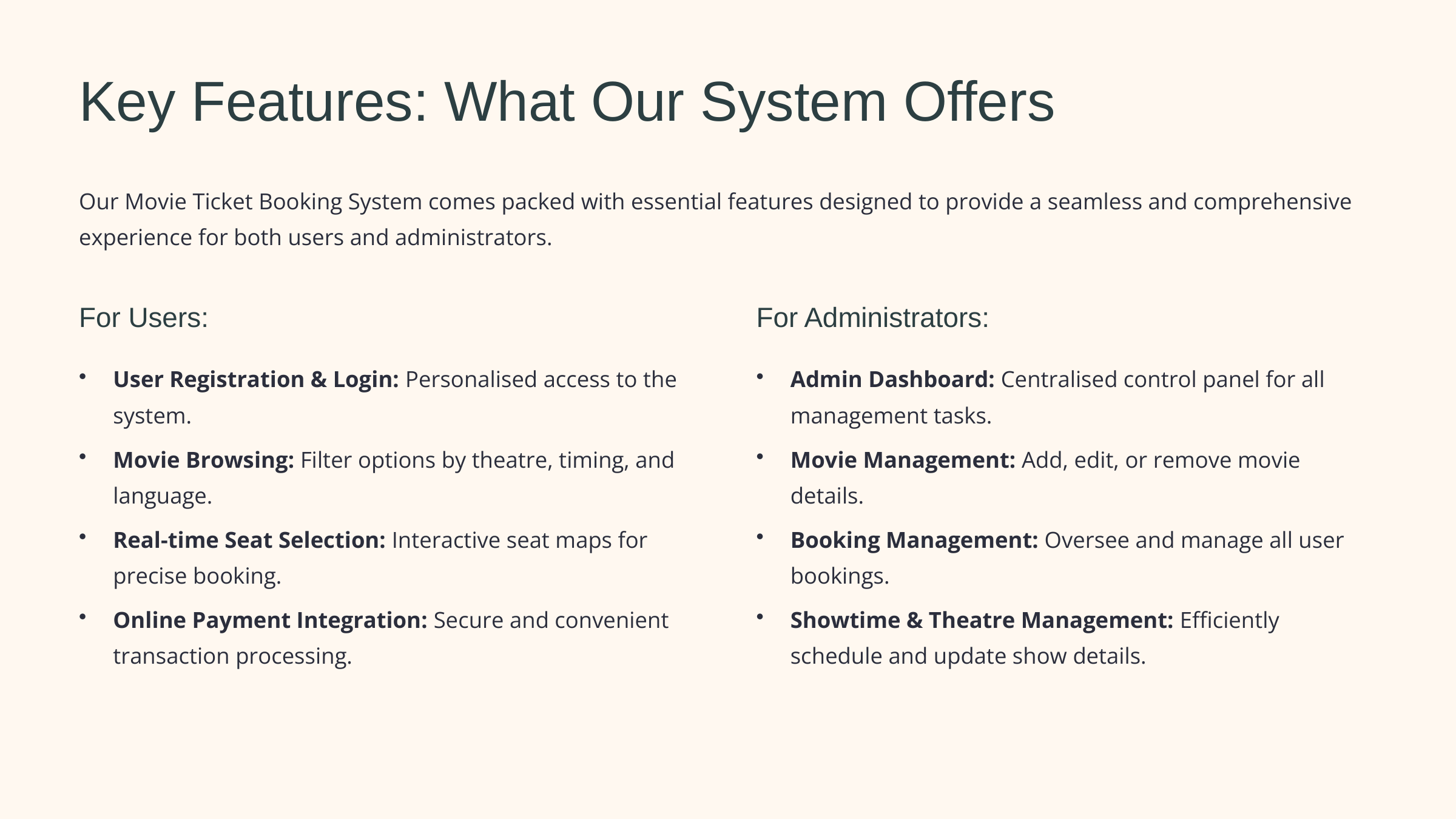

Key Features: What Our System Offers
Our Movie Ticket Booking System comes packed with essential features designed to provide a seamless and comprehensive experience for both users and administrators.
For Users:
For Administrators:
User Registration & Login: Personalised access to the system.
Admin Dashboard: Centralised control panel for all management tasks.
Movie Browsing: Filter options by theatre, timing, and language.
Movie Management: Add, edit, or remove movie details.
Real-time Seat Selection: Interactive seat maps for precise booking.
Booking Management: Oversee and manage all user bookings.
Online Payment Integration: Secure and convenient transaction processing.
Showtime & Theatre Management: Efficiently schedule and update show details.